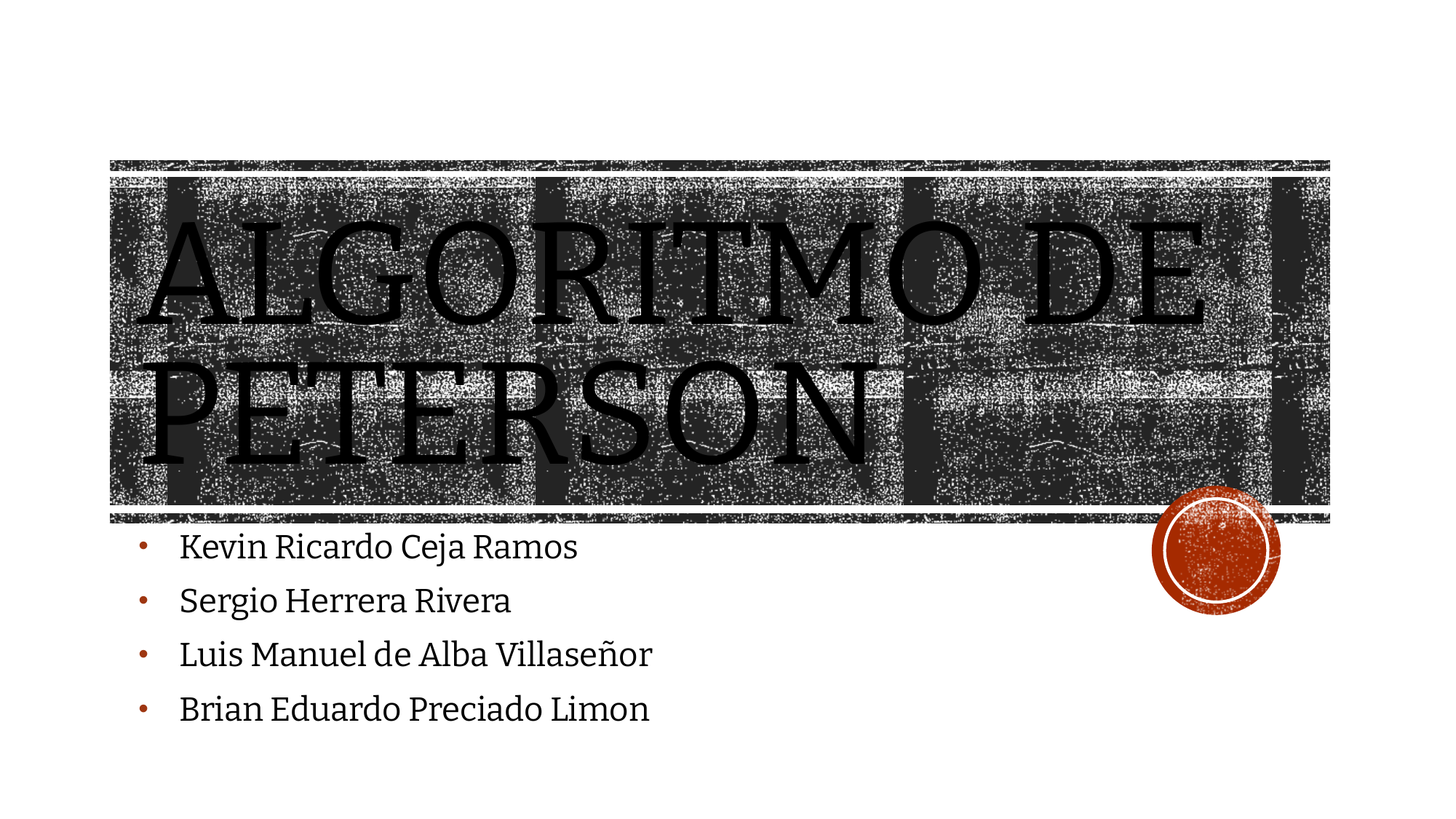

# Algoritmo de Peterson
Kevin Ricardo Ceja Ramos
Sergio Herrera Rivera
Luis Manuel de Alba Villaseñor
Brian Eduardo Preciado Limon